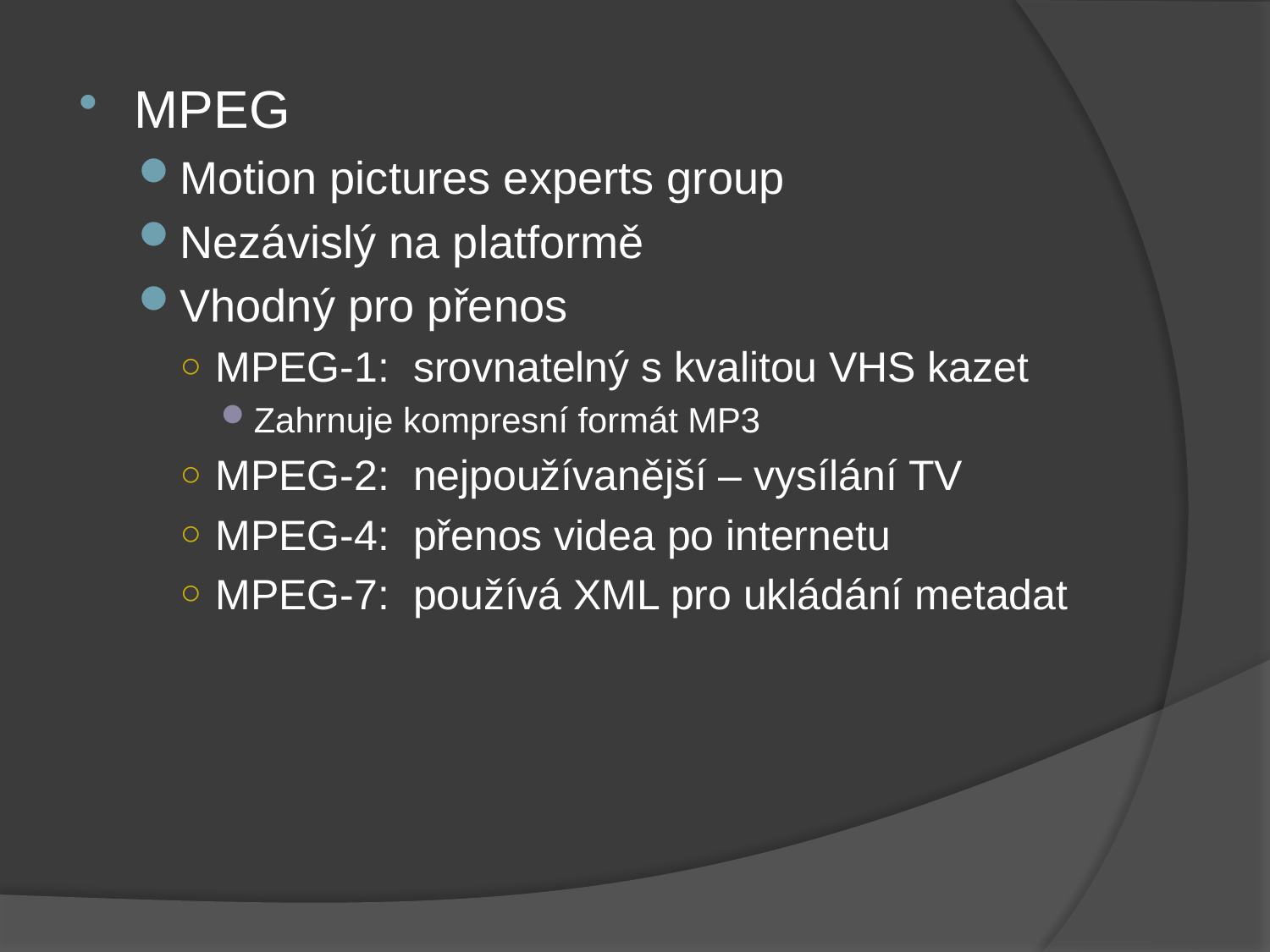

MPEG
Motion pictures experts group
Nezávislý na platformě
Vhodný pro přenos
MPEG-1:  srovnatelný s kvalitou VHS kazet
Zahrnuje kompresní formát MP3
MPEG-2:  nejpoužívanější – vysílání TV
MPEG-4:  přenos videa po internetu
MPEG-7:  používá XML pro ukládání metadat